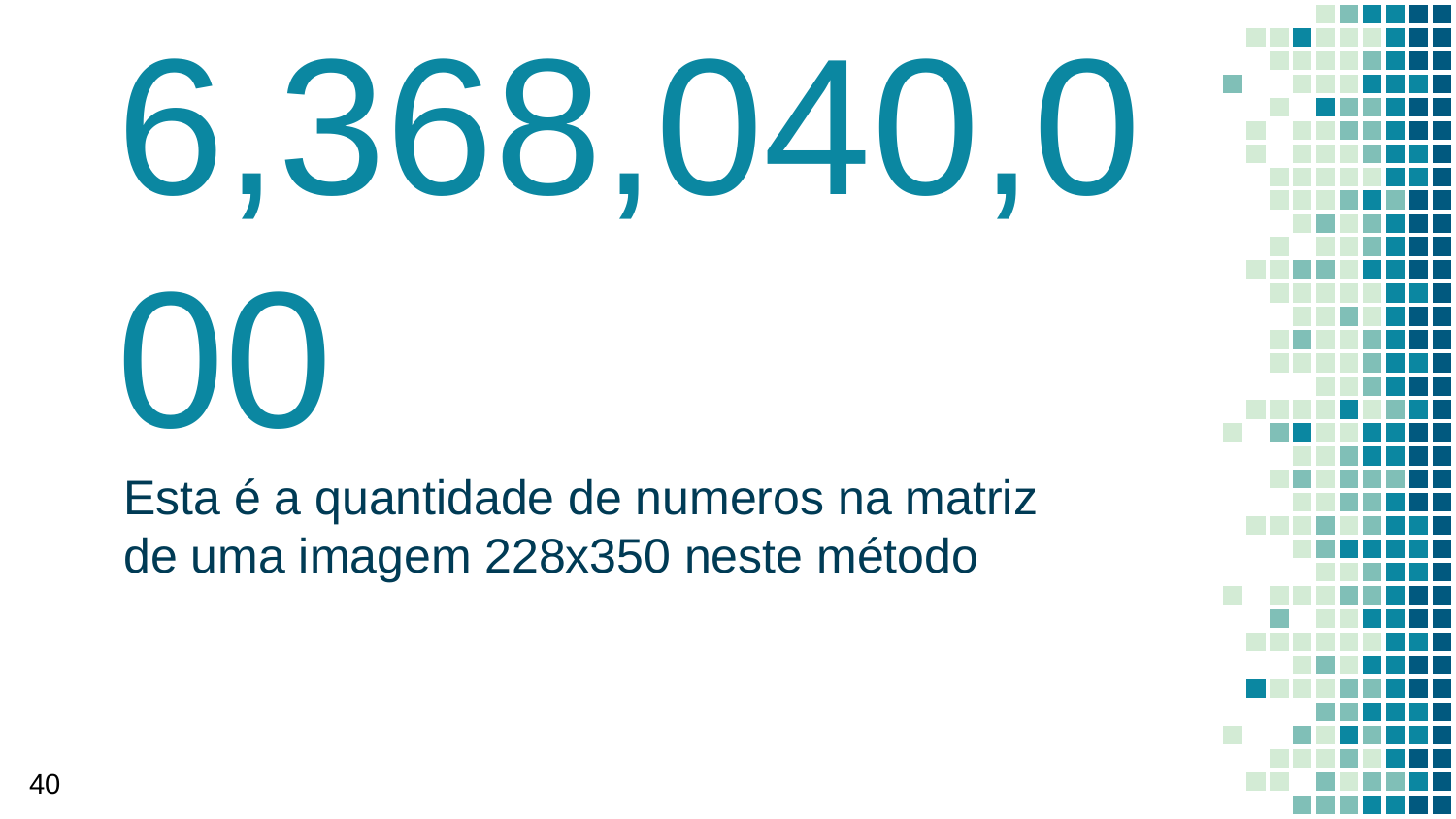

6,368,040,000
Esta é a quantidade de numeros na matriz de uma imagem 228x350 neste método
40